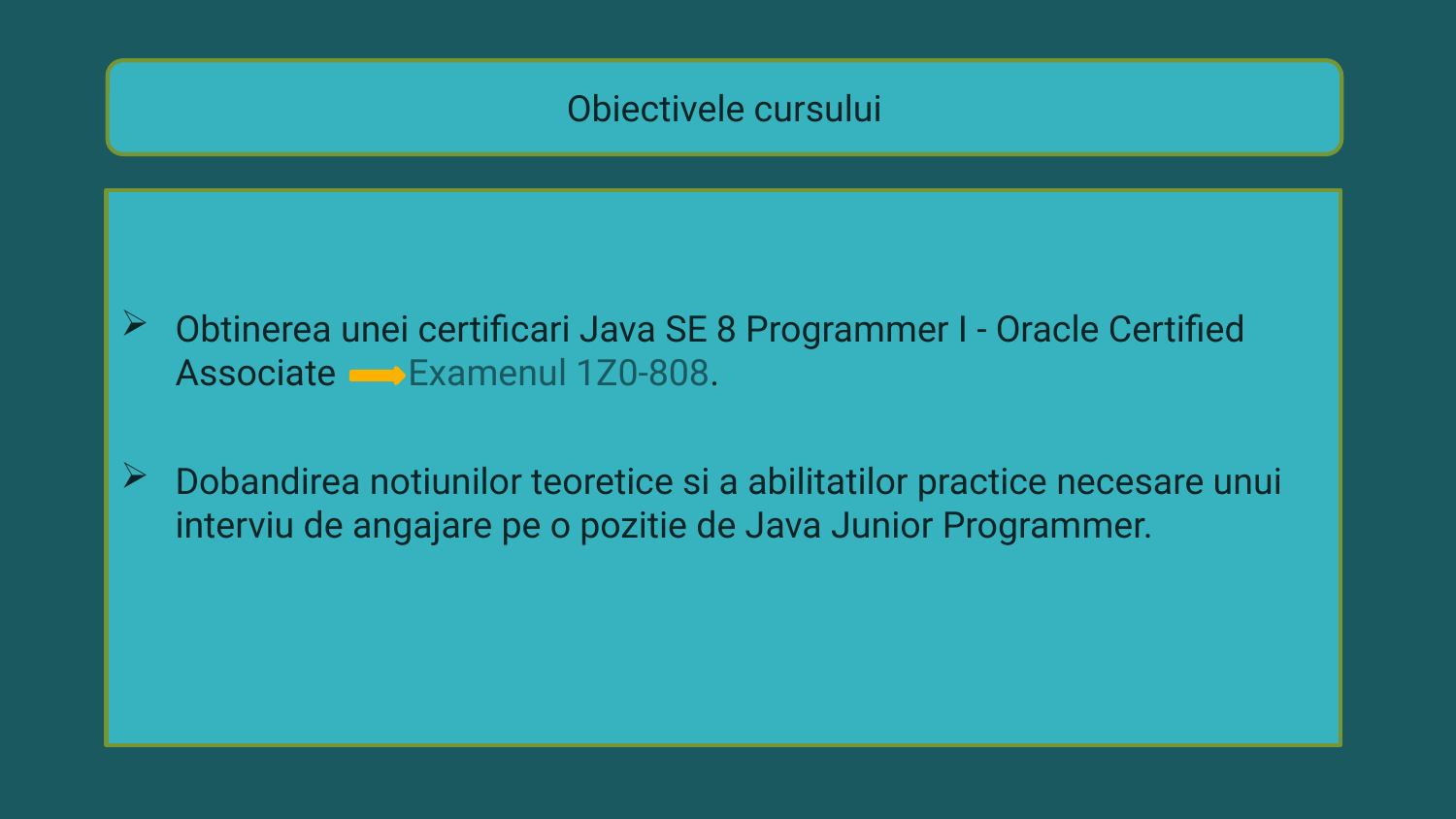

Obiectivele cursului

Obtinerea unei certificari Java SE 8 Programmer I - Oracle Certified Associate        Examenul 1Z0-808.

Dobandirea notiunilor teoretice si a abilitatilor practice necesare unui interviu de angajare pe o pozitie de Java Junior Programmer.